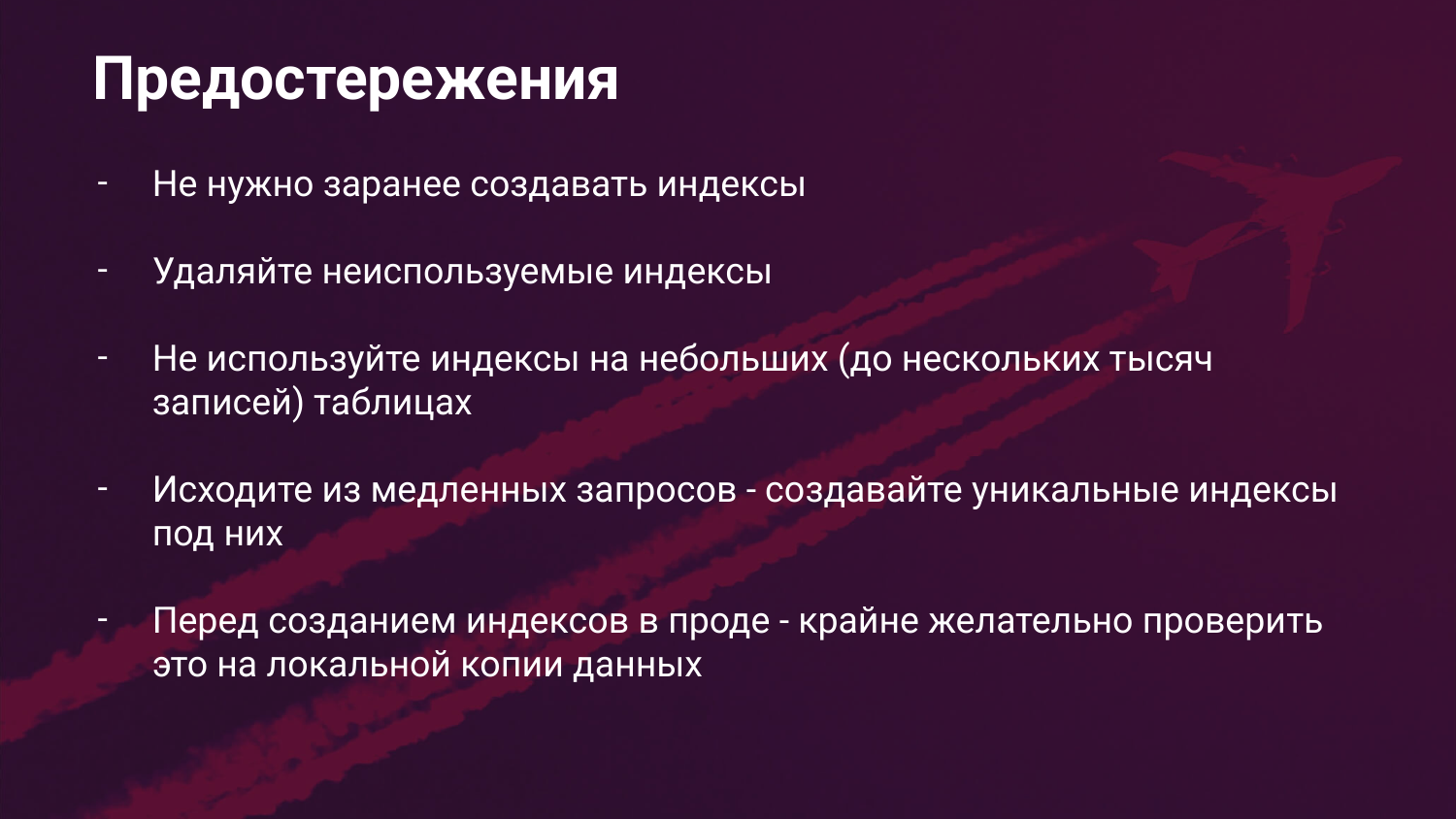

# Предостережения
Не нужно заранее создавать индексы

Удаляйте неиспользуемые индексы

Не используйте индексы на небольших (до нескольких тысяч записей) таблицах

Исходите из медленных запросов - создавайте уникальные индексы под них

Перед созданием индексов в проде - крайне желательно проверить это на локальной копии данных